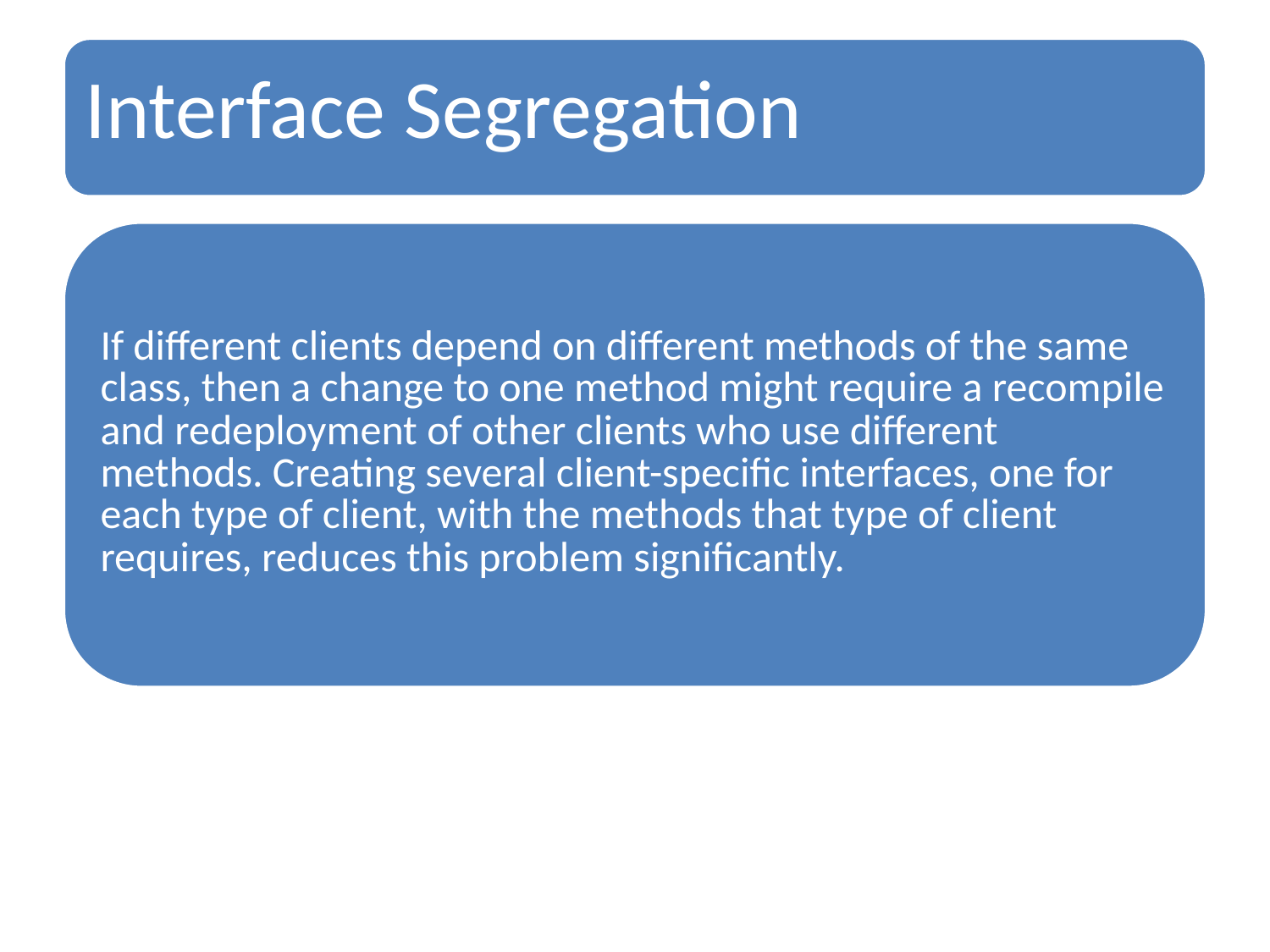

Interface Segregation
If different clients depend on different methods of the same class, then a change to one method might require a recompile and redeployment of other clients who use different methods. Creating several client-specific interfaces, one for each type of client, with the methods that type of client requires, reduces this problem significantly.